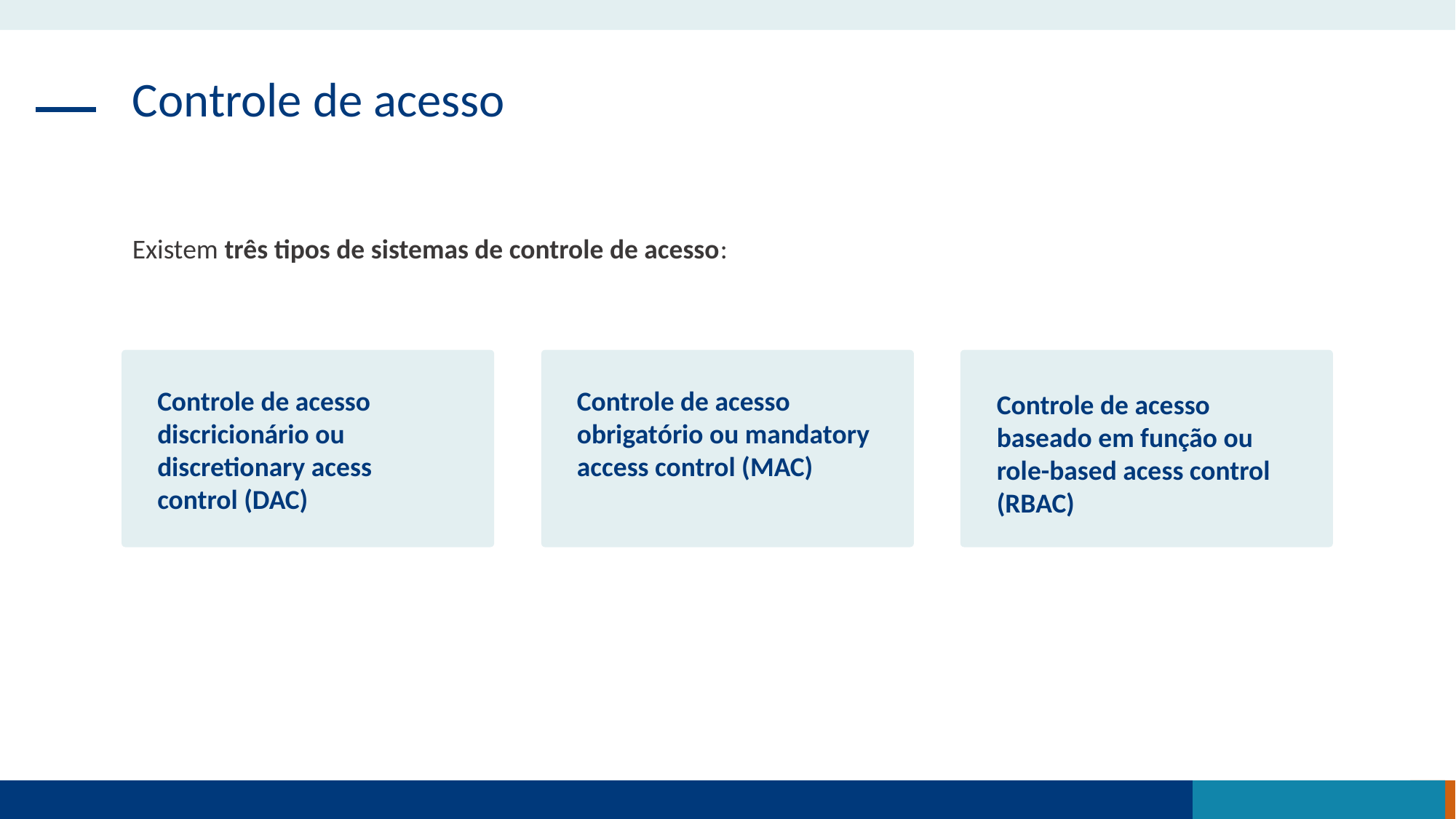

Controle de acesso

Existem três tipos de sistemas de controle de acesso:

Controle de acesso discricionário ou  discretionary acess control (DAC)

Controle de acesso obrigatório ou mandatory access control (MAC)

Controle de acesso baseado em função ou role-based acess control (RBAC)